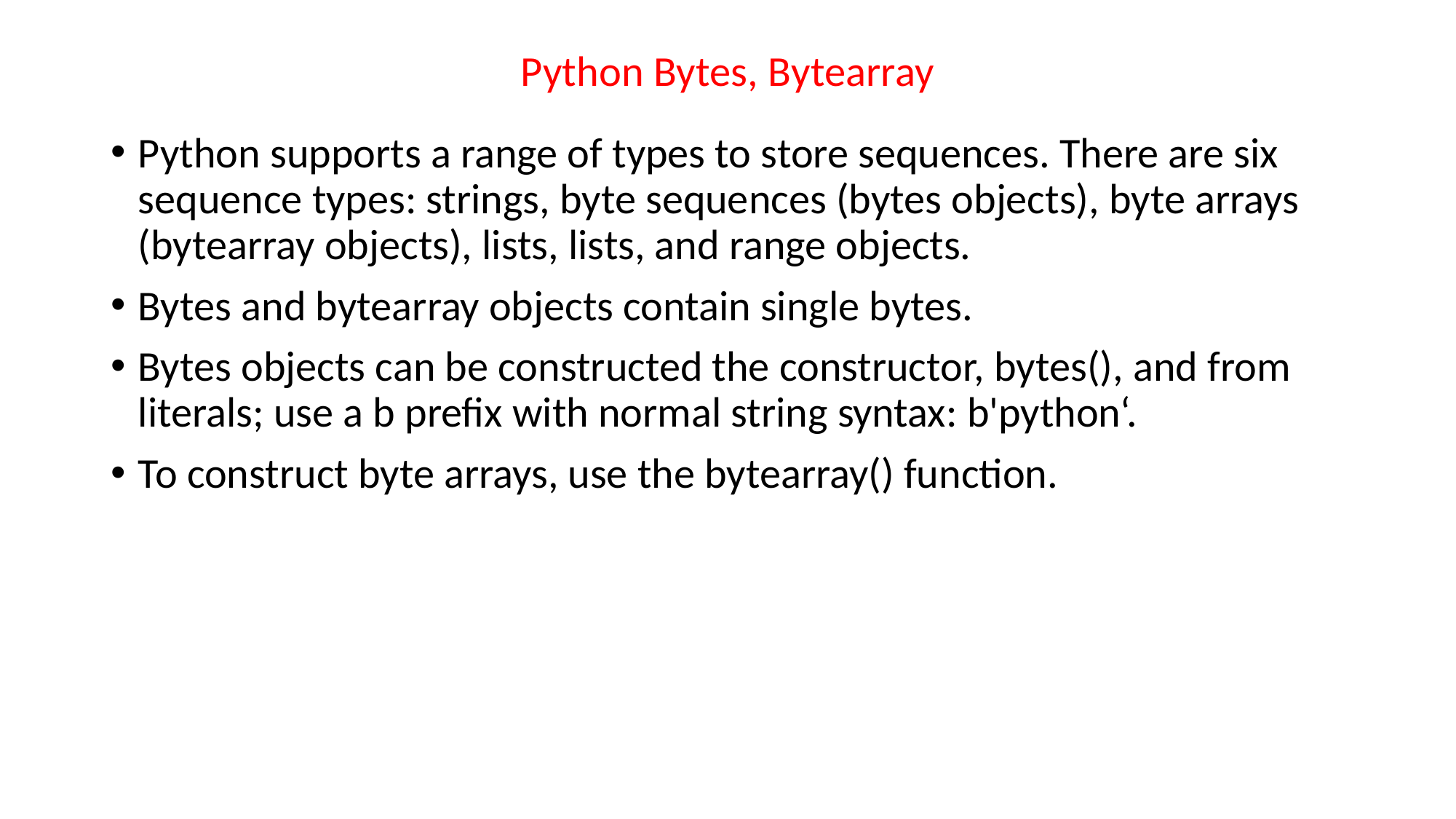

# Python Bytes, Bytearray
Python supports a range of types to store sequences. There are six sequence types: strings, byte sequences (bytes objects), byte arrays (bytearray objects), lists, lists, and range objects.
Bytes and bytearray objects contain single bytes.
Bytes objects can be constructed the constructor, bytes(), and from literals; use a b prefix with normal string syntax: b'python‘.
To construct byte arrays, use the bytearray() function.